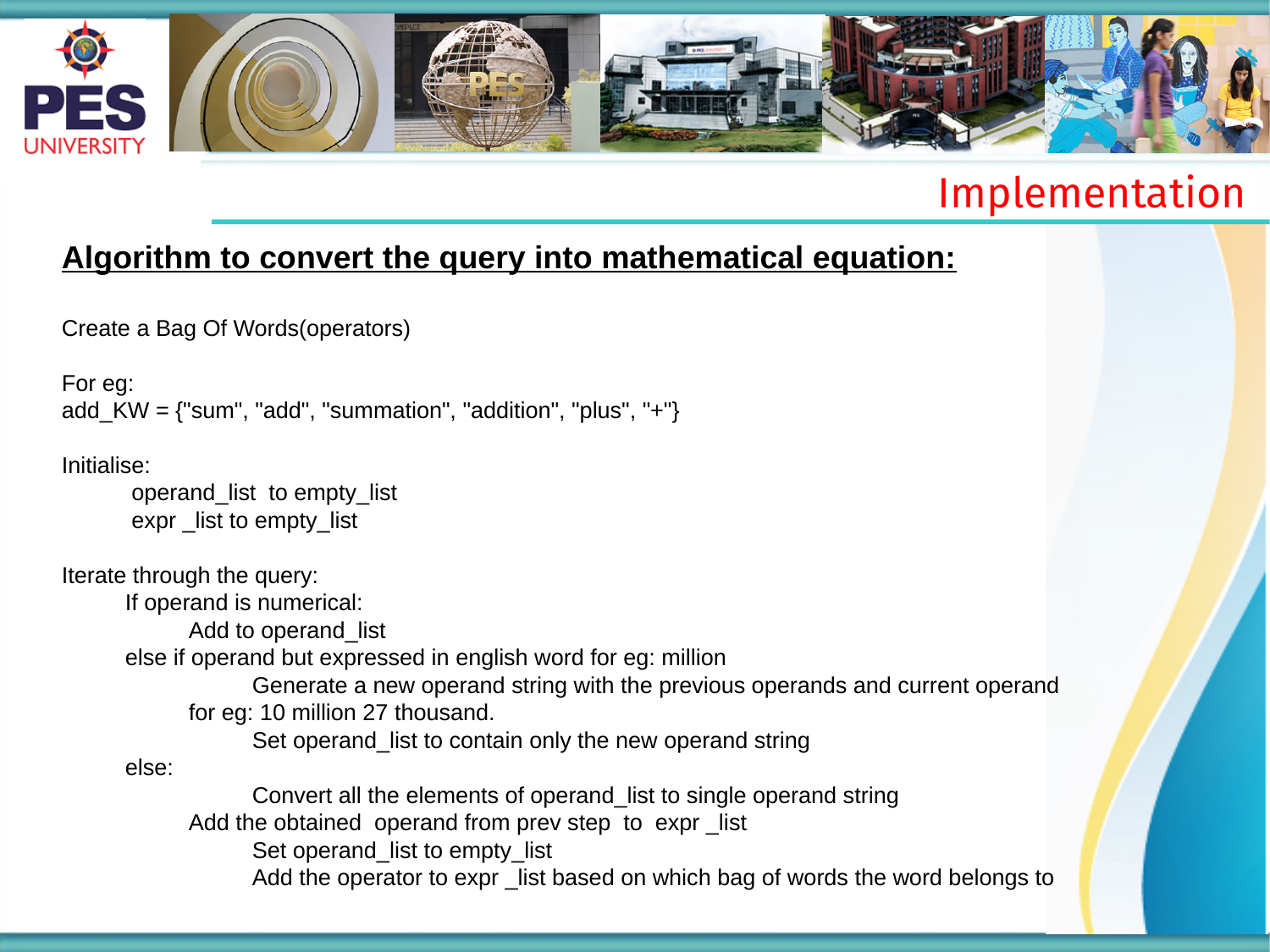

Implementation

Algorithm to convert the query into mathematical equation:

Create a Bag Of Words(operators)

For eg:
add_KW = {"sum", "add", "summation", "addition", "plus", "+"}

Initialise:
 operand_list  to empty_list
 expr _list to empty_list

Iterate through the query:
If operand is numerical:
Add to operand_list
else if operand but expressed in english word for eg: million
	Generate a new operand string with the previous operands and current operand
for eg: 10 million 27 thousand.
	Set operand_list to contain only the new operand string
else:
	Convert all the elements of operand_list to single operand string
Add the obtained  operand from prev step  to  expr _list
	Set operand_list to empty_list
	Add the operator to expr _list based on which bag of words the word belongs to